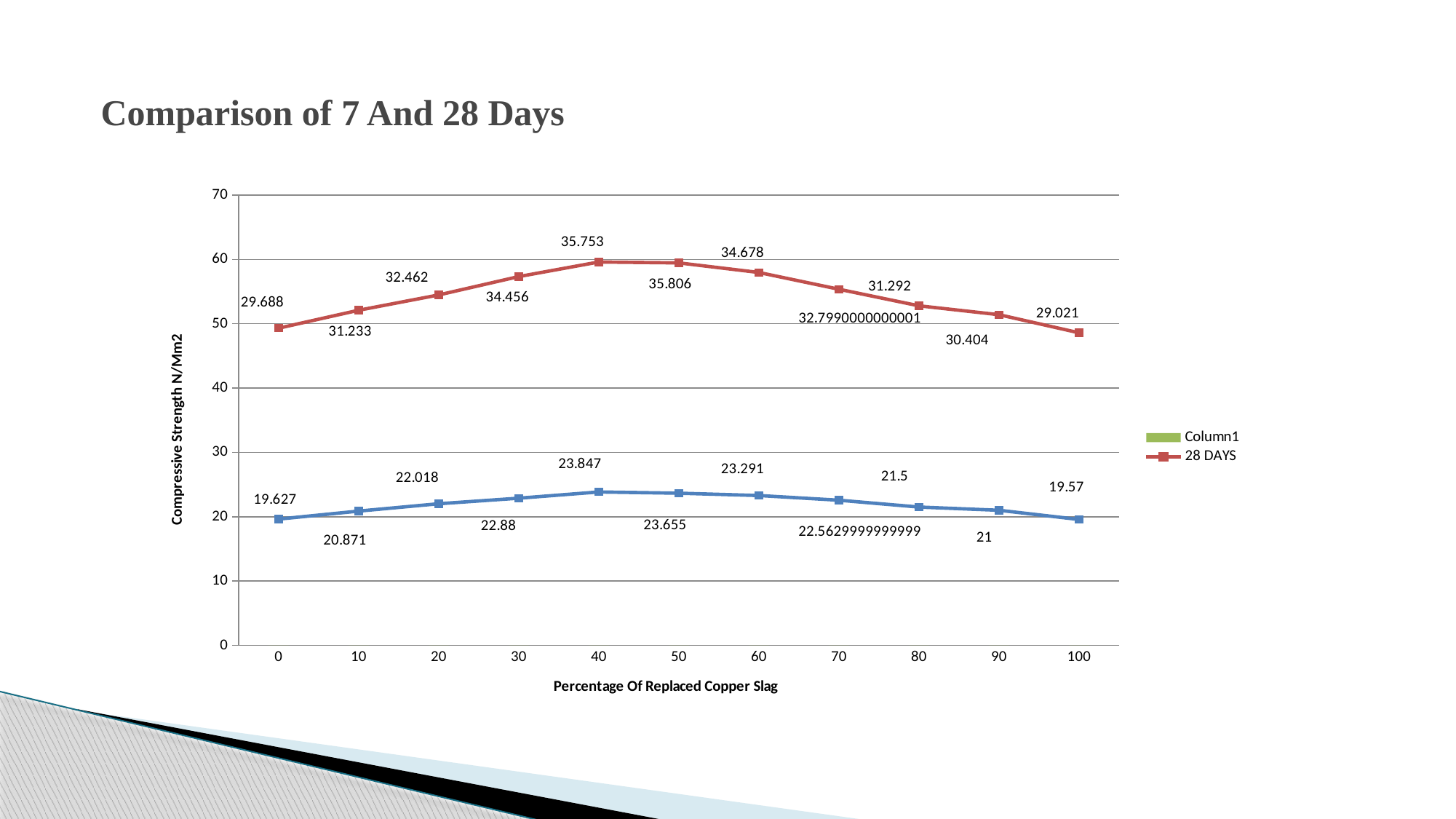

# Comparison of 7 And 28 Days

### Chart

| Category | Column1 | 7 DAYS | 28 DAYS |
|---|---|---|---|
| 0 | None | 19.627 | 29.688 |
| 10 | None | 20.871 | 31.233 |
| 20 | None | 22.018 | 32.462 |
| 30 | None | 22.88 | 34.456 |
| 40 | None | 23.847 | 35.753 |
| 50 | None | 23.655 | 35.806000000000004 |
| 60 | None | 23.291 | 34.67800000000001 |
| 70 | None | 22.562999999999924 | 32.79900000000006 |
| 80 | None | 21.5 | 31.292 |
| 90 | None | 21.0 | 30.404 |
| 100 | None | 19.57 | 29.021 |